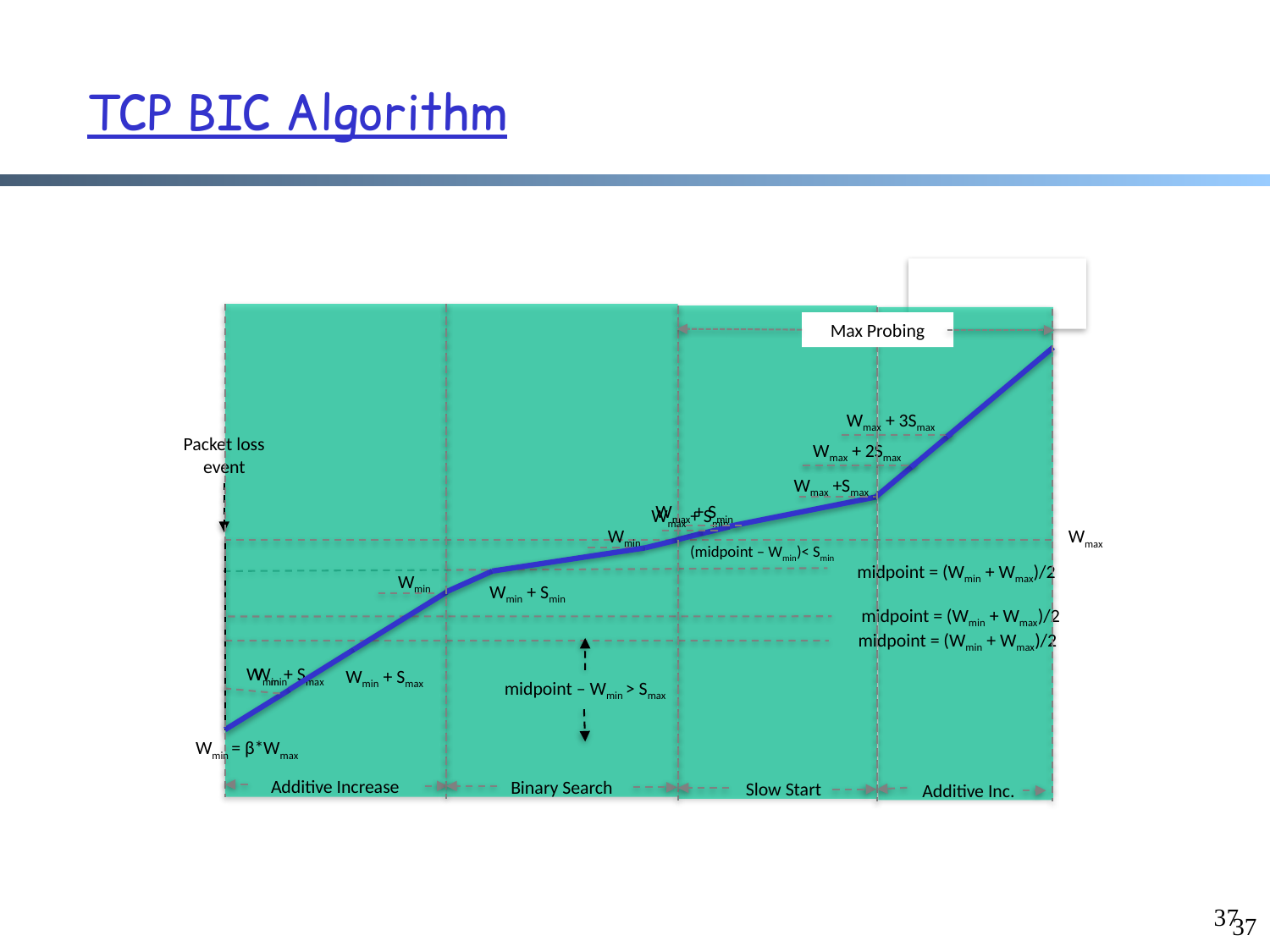

# TCP BIC Algorithm

Additive Increase

Binary Search

Slow Start
Additive Inc.
Max Probing
Wmax + 3Smax
Packet loss event
Wmax + 2Smax
Wmax +Smax
Wmax + Smin
Wmax + Smin
Wmin
Wmax
(midpoint – Wmin)< Smin
midpoint = (Wmin + Wmax)/2
Wmin
Wmin + Smin
midpoint = (Wmin + Wmax)/2
midpoint = (Wmin + Wmax)/2
Wmin + Smax
Wmin
Wmin + Smax
midpoint – Wmin > Smax
Wmin = β*Wmax
37
37